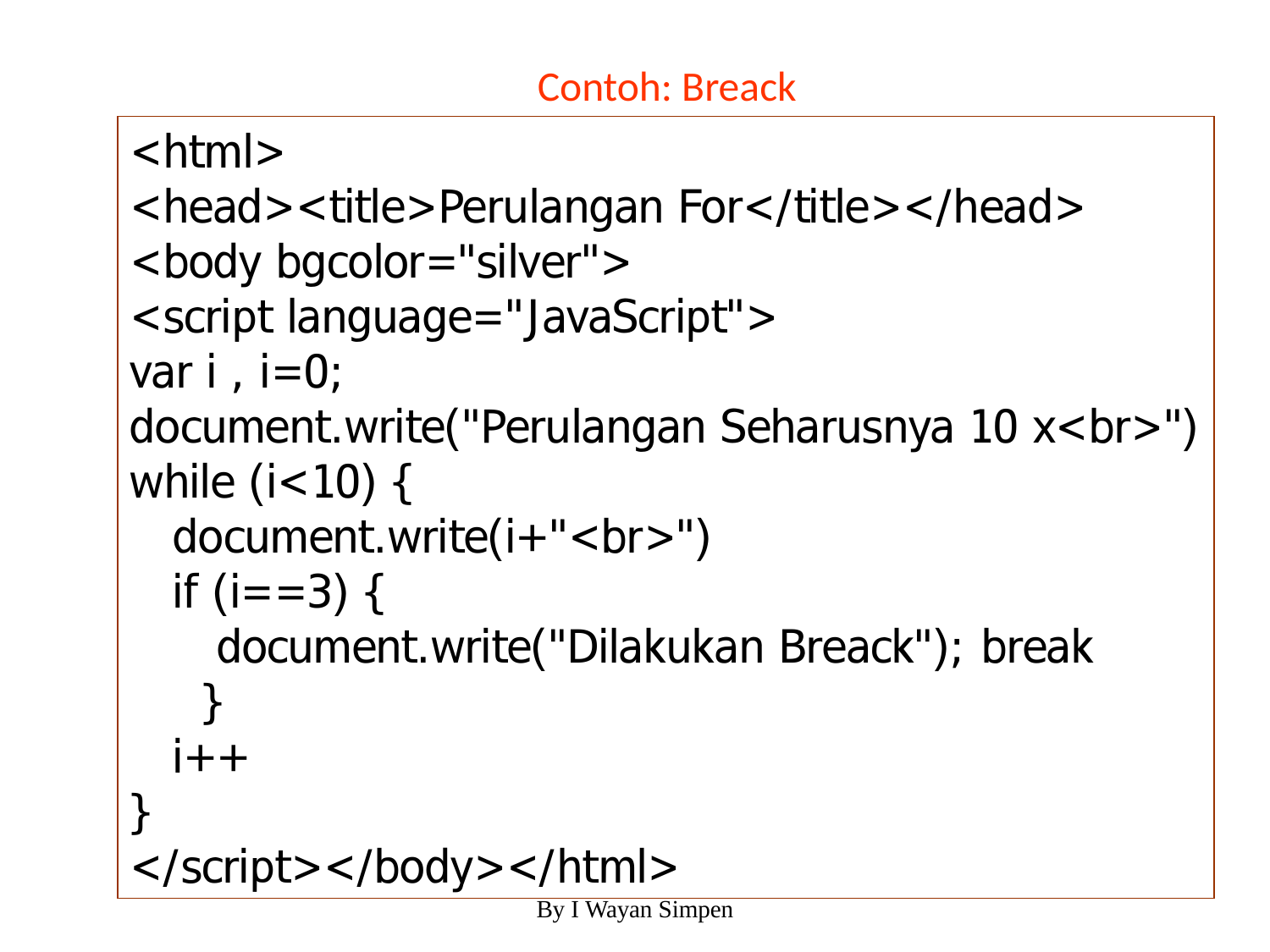

# Contoh: Breack
<html>
<head><title>Perulangan For</title></head>
<body bgcolor="silver">
<script language="JavaScript">
var i , i=0;
document.write("Perulangan Seharusnya 10 x<br>")
while (i<10) {
   document.write(i+"<br>")
   if (i==3) {
      document.write("Dilakukan Breack"); break
     }
   i++
}
</script></body></html>
By I Wayan Simpen